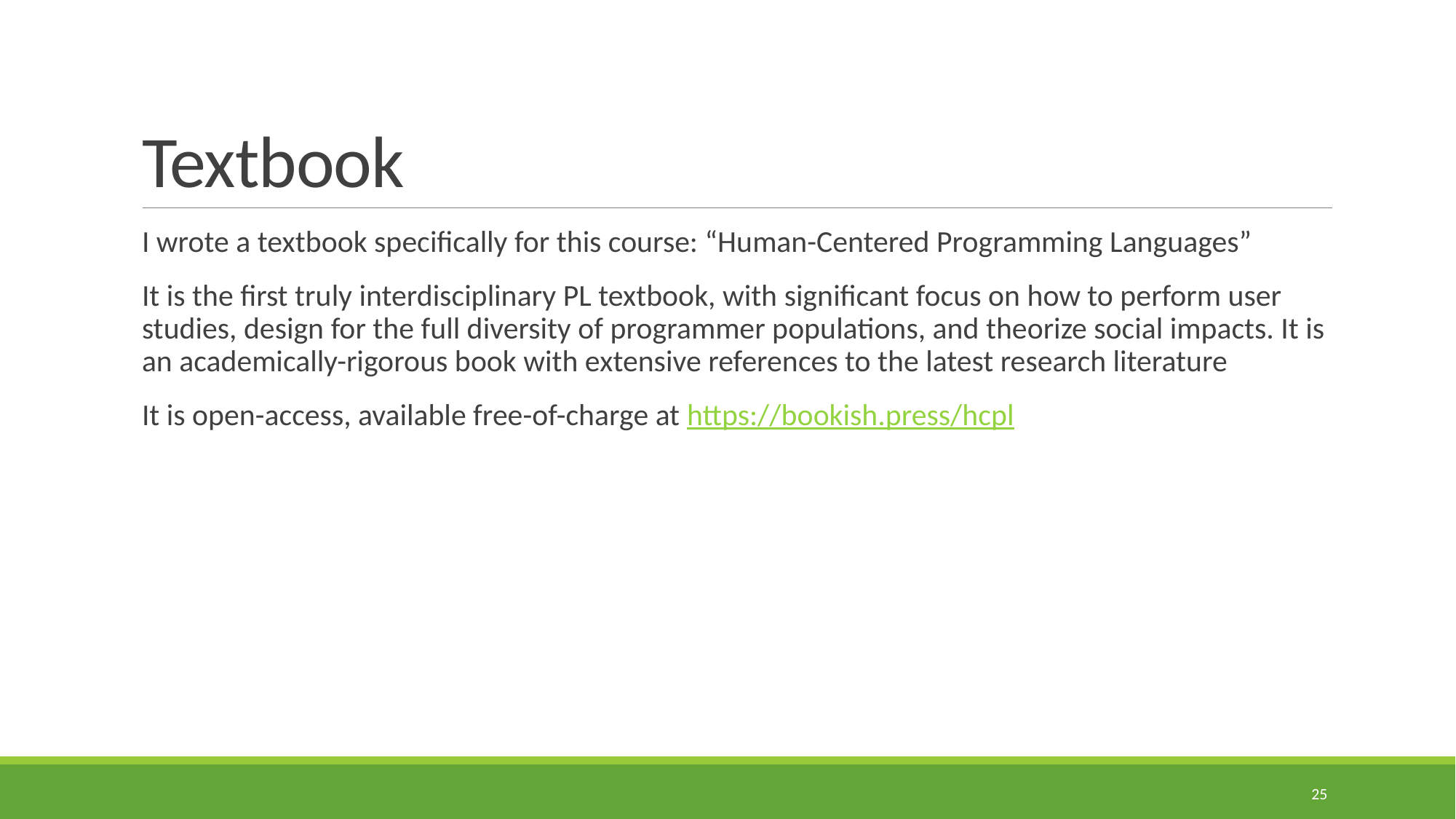

# Textbook
I wrote a textbook specifically for this course: “Human-Centered Programming Languages”
It is the first truly interdisciplinary PL textbook, with significant focus on how to perform user studies, design for the full diversity of programmer populations, and theorize social impacts. It is an academically-rigorous book with extensive references to the latest research literature
It is open-access, available free-of-charge at https://bookish.press/hcpl

25